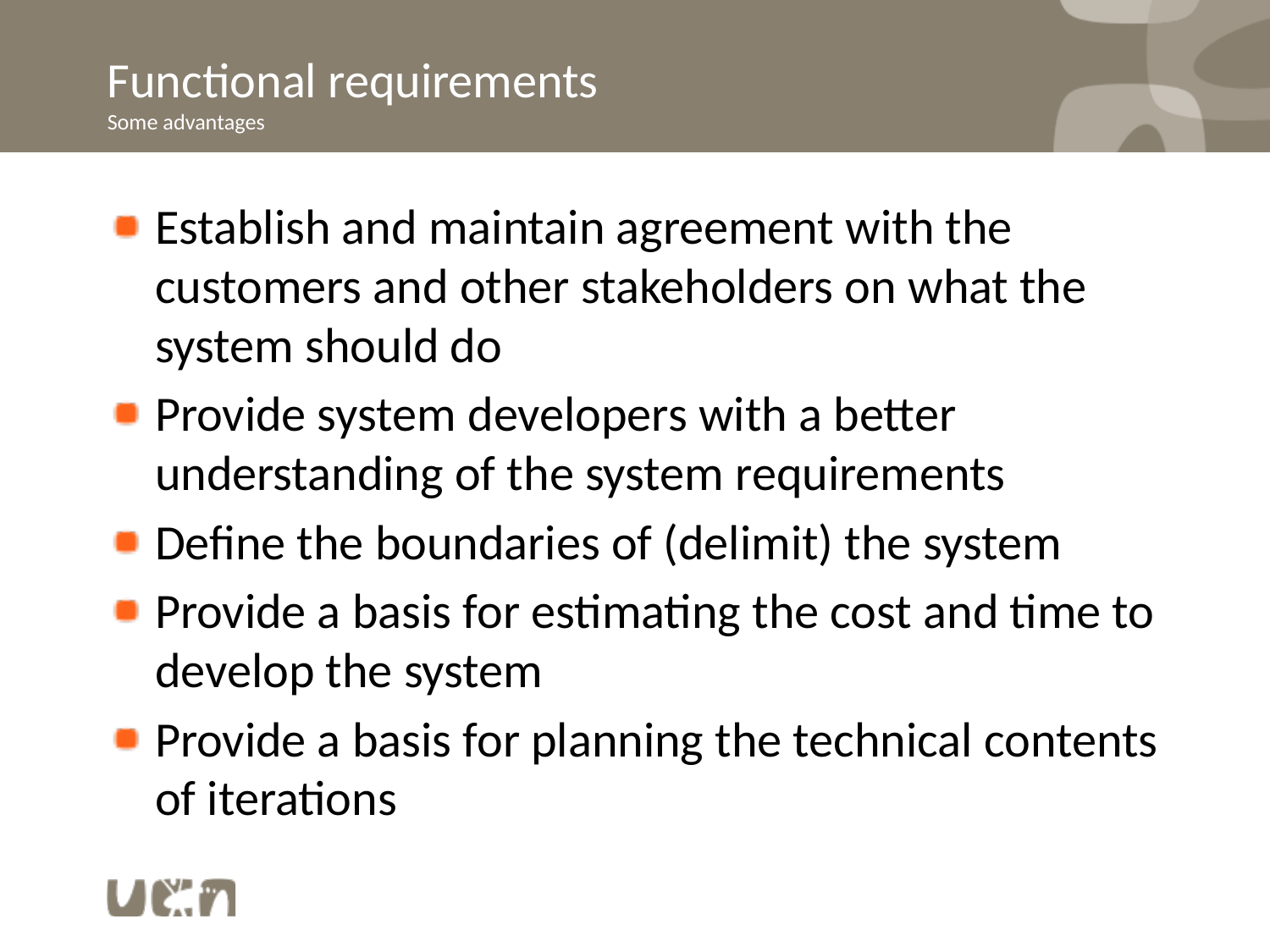

# Functional requirements Some advantages
Establish and maintain agreement with the customers and other stakeholders on what the system should do
Provide system developers with a better understanding of the system requirements
Define the boundaries of (delimit) the system
Provide a basis for estimating the cost and time to develop the system
Provide a basis for planning the technical contents of iterations